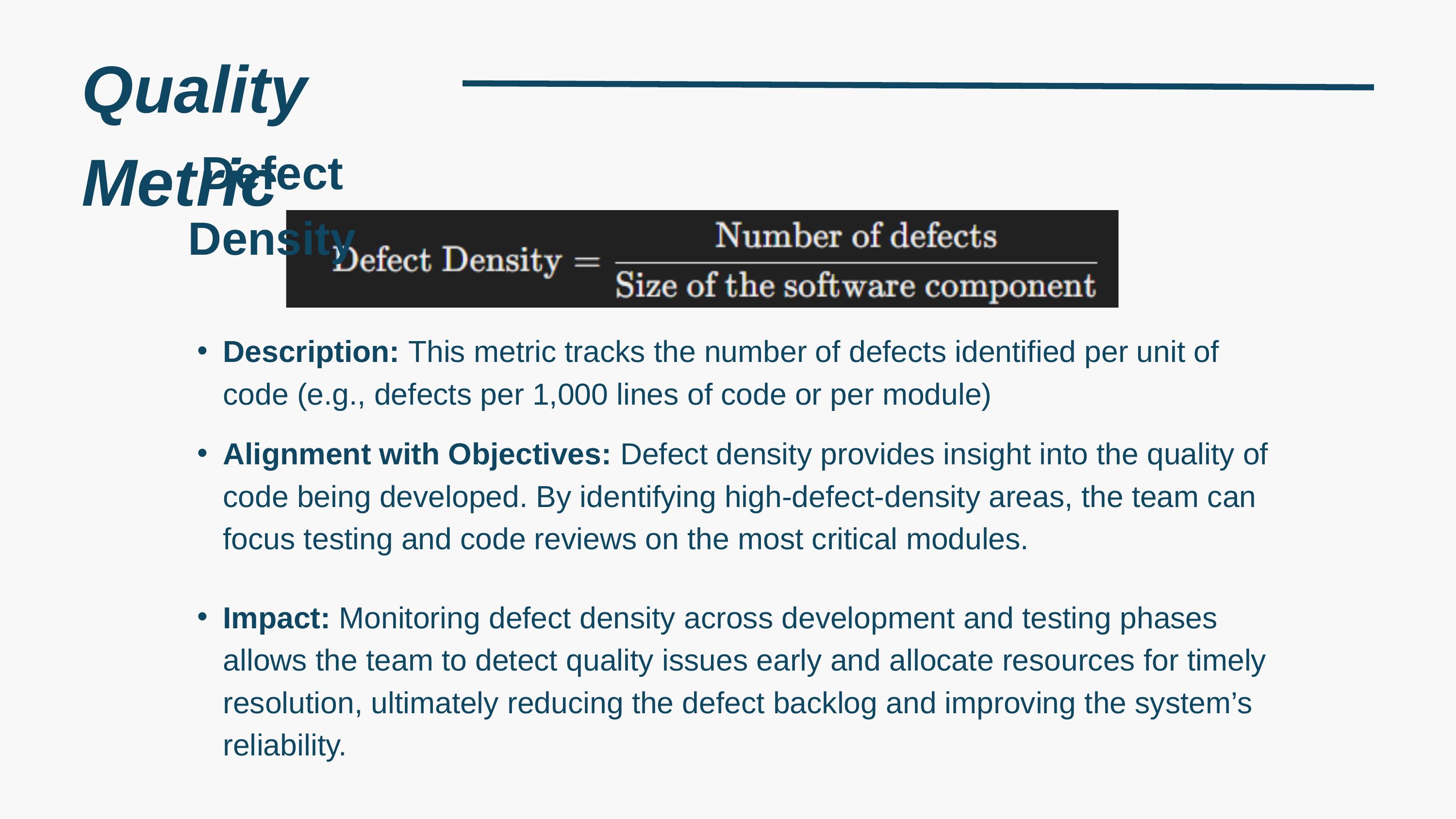

Quality Metric

Defect Density

Description: This metric tracks the number of defects identified per unit of code (e.g., defects per 1,000 lines of code or per module)
Alignment with Objectives: Defect density provides insight into the quality of code being developed. By identifying high-defect-density areas, the team can focus testing and code reviews on the most critical modules.
Impact: Monitoring defect density across development and testing phases allows the team to detect quality issues early and allocate resources for timely resolution, ultimately reducing the defect backlog and improving the system’s reliability.